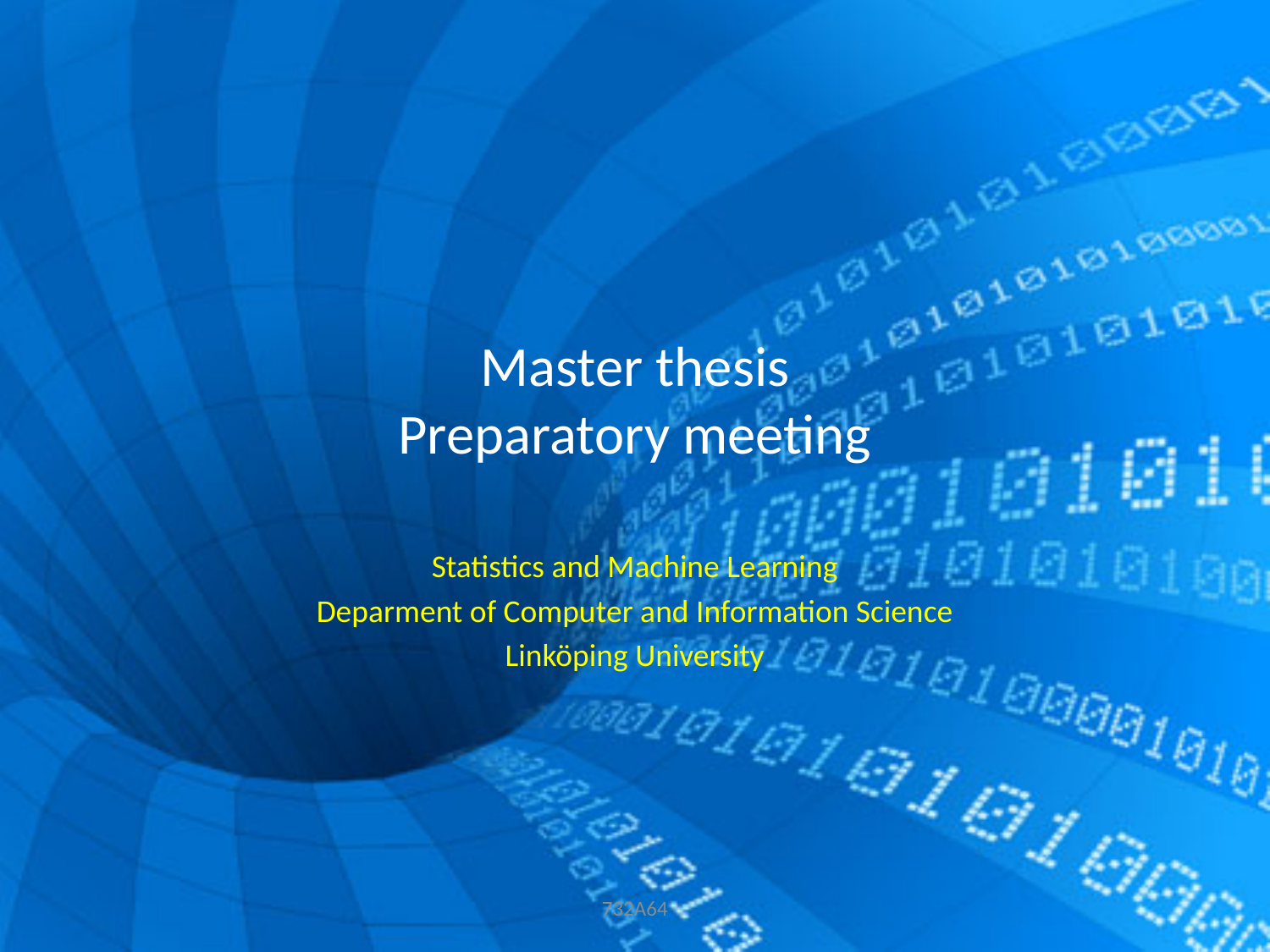

# Master thesis Preparatory meeting
Statistics and Machine Learning
Deparment of Computer and Information Science
Linköping University
732A64